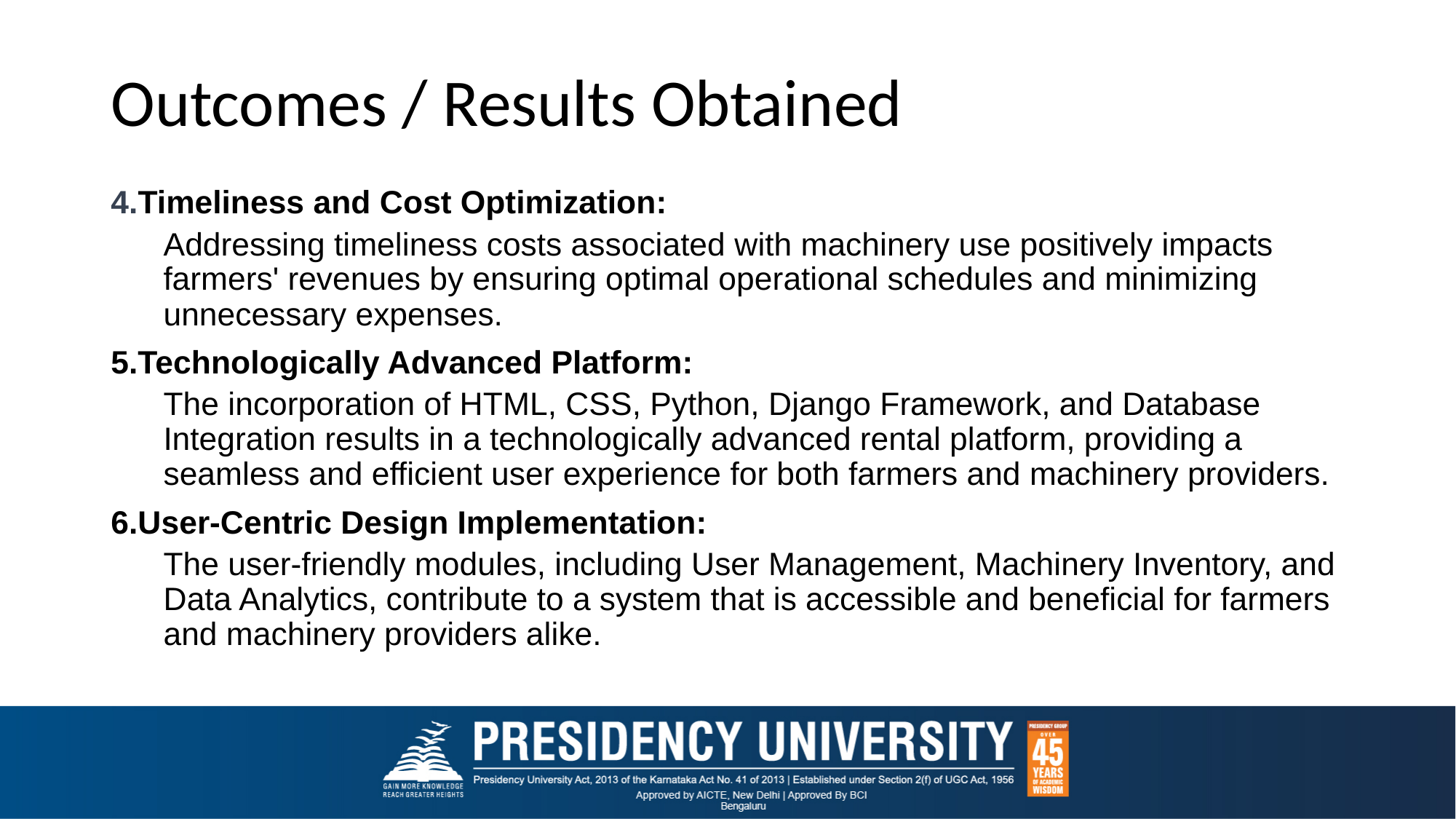

# Outcomes / Results Obtained
4.Timeliness and Cost Optimization:
Addressing timeliness costs associated with machinery use positively impacts farmers' revenues by ensuring optimal operational schedules and minimizing unnecessary expenses.
5.Technologically Advanced Platform:
The incorporation of HTML, CSS, Python, Django Framework, and Database Integration results in a technologically advanced rental platform, providing a seamless and efficient user experience for both farmers and machinery providers.
6.User-Centric Design Implementation:
The user-friendly modules, including User Management, Machinery Inventory, and Data Analytics, contribute to a system that is accessible and beneficial for farmers and machinery providers alike.